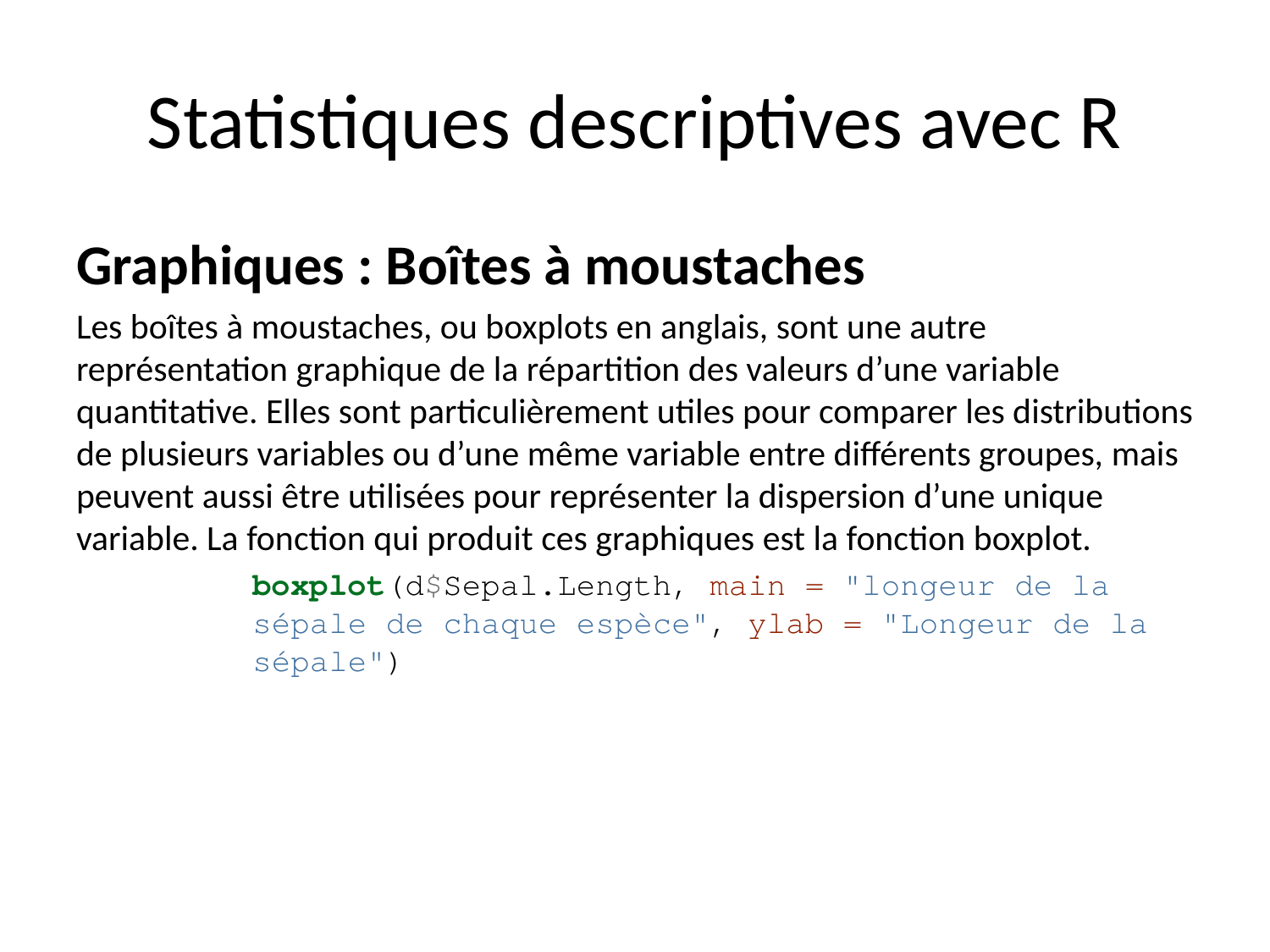

# Statistiques descriptives avec R
Graphiques : Boîtes à moustaches
Les boîtes à moustaches, ou boxplots en anglais, sont une autre représentation graphique de la répartition des valeurs d’une variable quantitative. Elles sont particulièrement utiles pour comparer les distributions de plusieurs variables ou d’une même variable entre différents groupes, mais peuvent aussi être utilisées pour représenter la dispersion d’une unique variable. La fonction qui produit ces graphiques est la fonction boxplot.
boxplot(d$Sepal.Length, main = "longeur de la sépale de chaque espèce", ylab = "Longeur de la sépale")